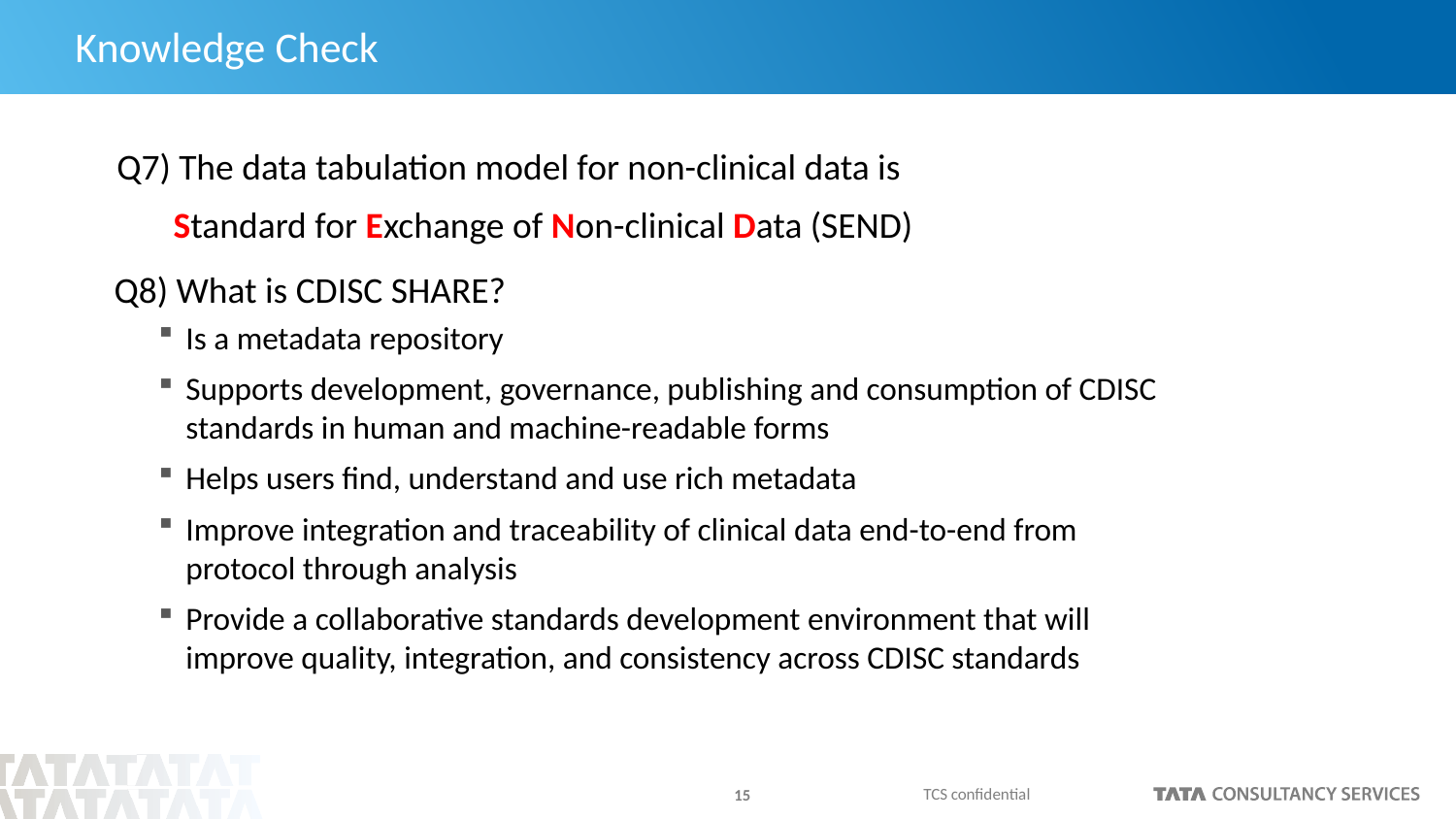

# Knowledge Check
Q7) The data tabulation model for non-clinical data is
Standard for Exchange of Non-clinical Data (SEND)
Q8) What is CDISC SHARE?
Is a metadata repository
Supports development, governance, publishing and consumption of CDISC standards in human and machine-readable forms
Helps users find, understand and use rich metadata
Improve integration and traceability of clinical data end-to-end from protocol through analysis
Provide a collaborative standards development environment that will improve quality, integration, and consistency across CDISC standards
TCS confidential